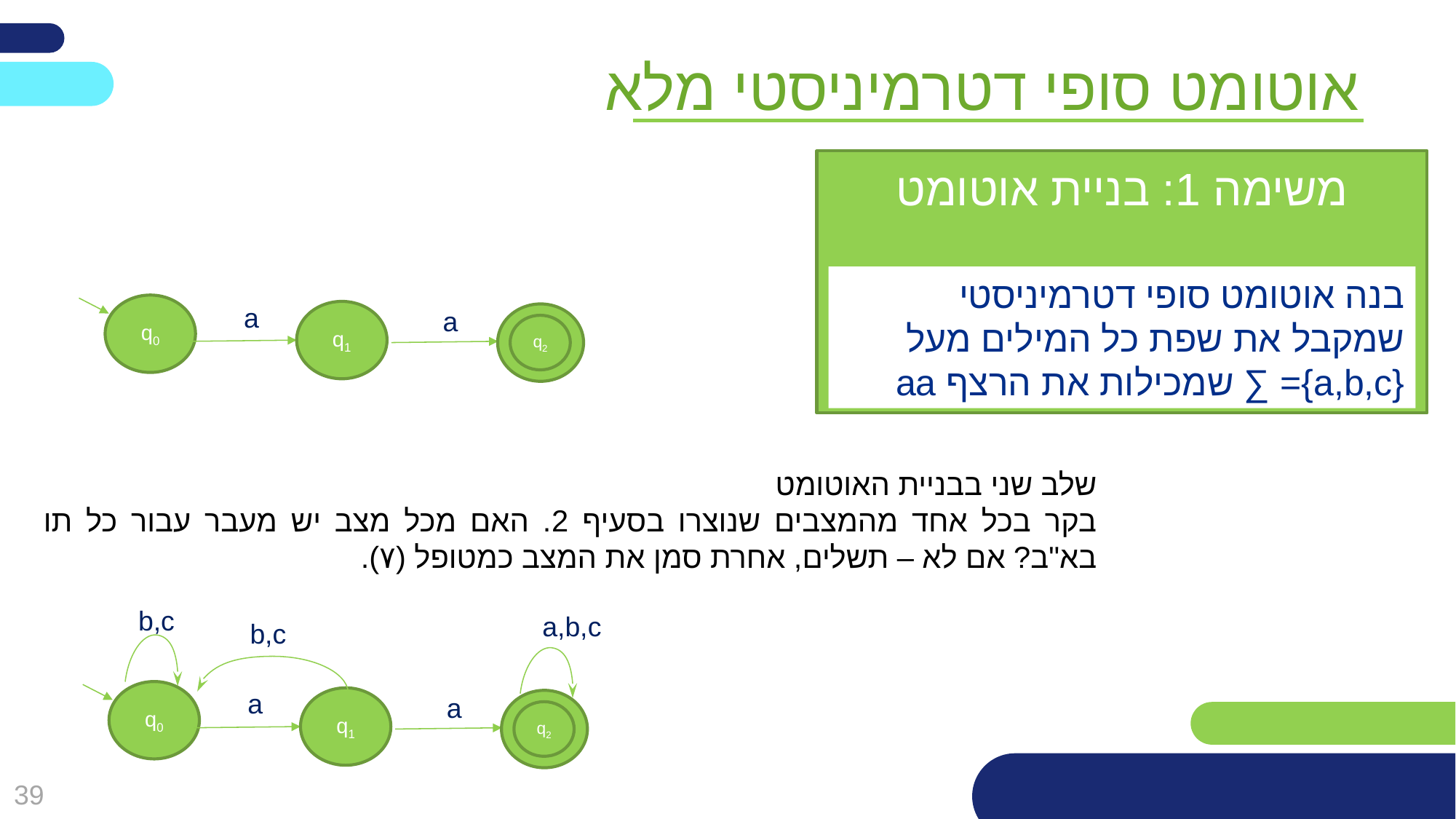

אוטומט סופי דטרמיניסטי מלא
משימה 1: בניית אוטומט

בנה אוטומט סופי דטרמיניסטי שמקבל את שפת כל המילים מעל {a,b,c}= ∑ שמכילות את הרצף aa
a
q0
a
q1

q2
שלב שני בבניית האוטומט
בקר בכל אחד מהמצבים שנוצרו בסעיף 2. האם מכל מצב יש מעבר עבור כל תו בא"ב? אם לא – תשלים, אחרת סמן את המצב כמטופל (٧).
b,c
a,b,c
b,c

a
q0
a
q1

q2